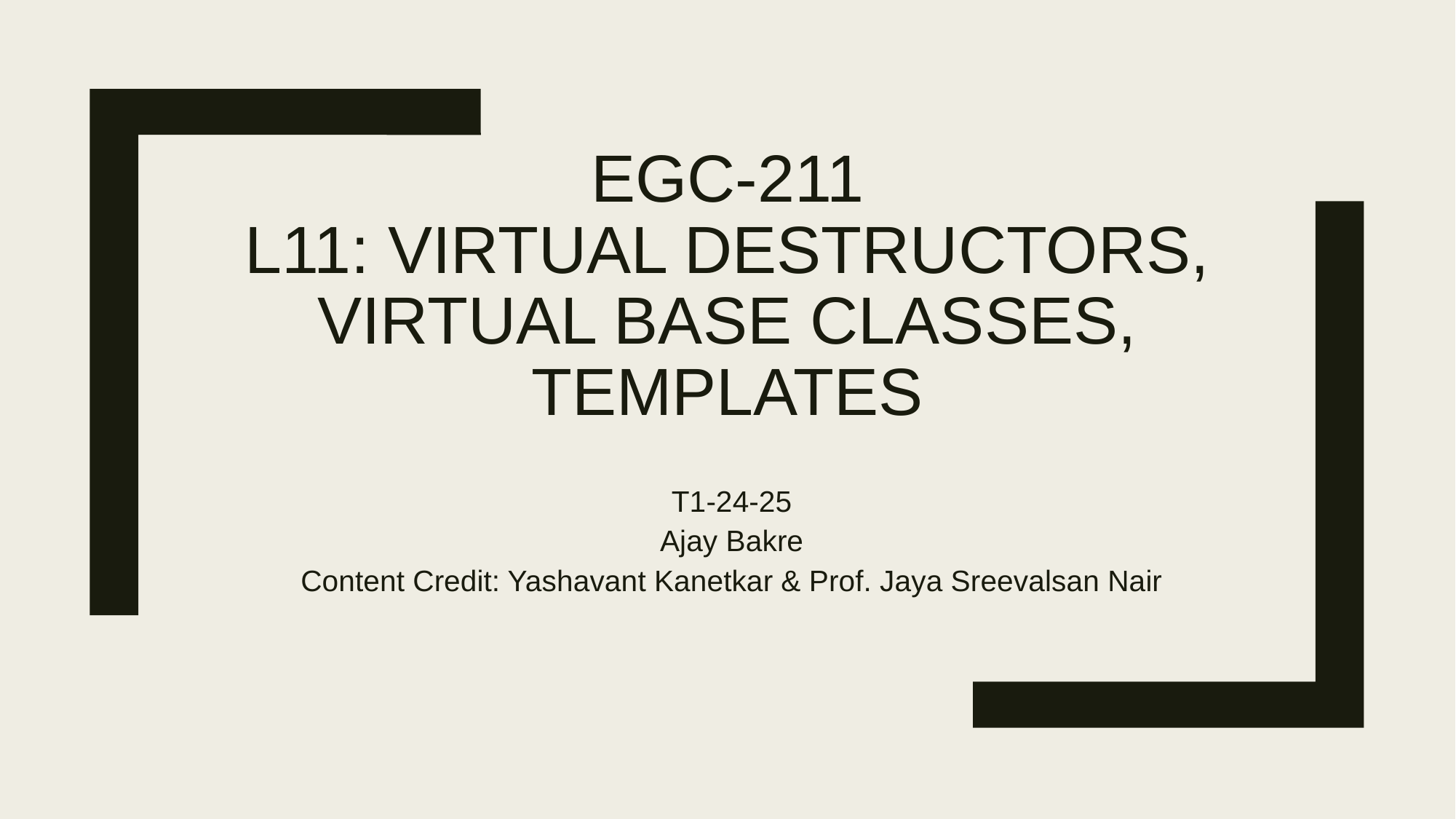

# EGC-211 L11: VIRTUAL destructors, virtual base classes, templates
T1-24-25
Ajay Bakre
Content Credit: Yashavant Kanetkar & Prof. Jaya Sreevalsan Nair